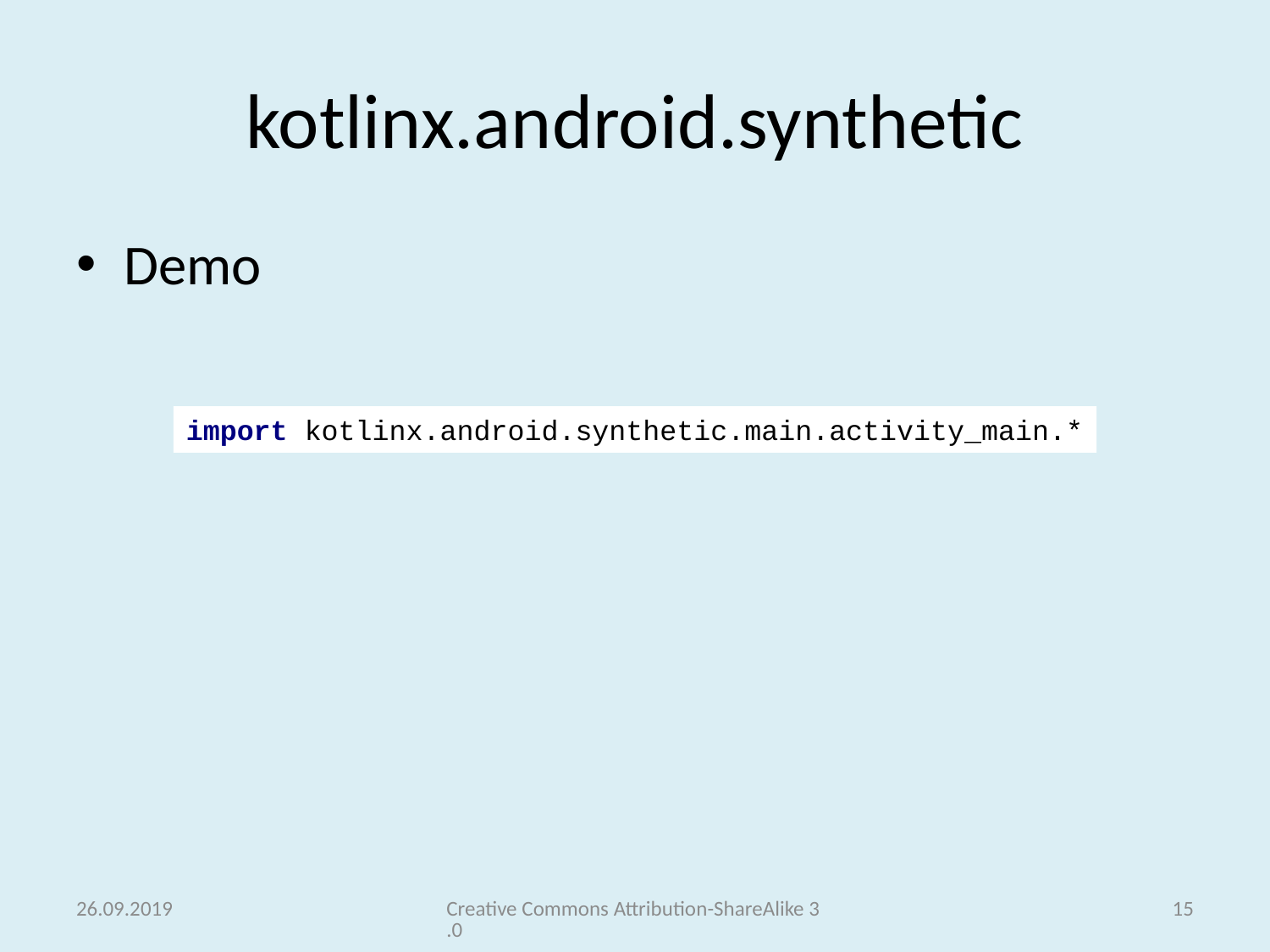

# kotlinx.android.synthetic
Demo
import kotlinx.android.synthetic.main.activity_main.*
26.09.2019
Creative Commons Attribution-ShareAlike 3.0
15